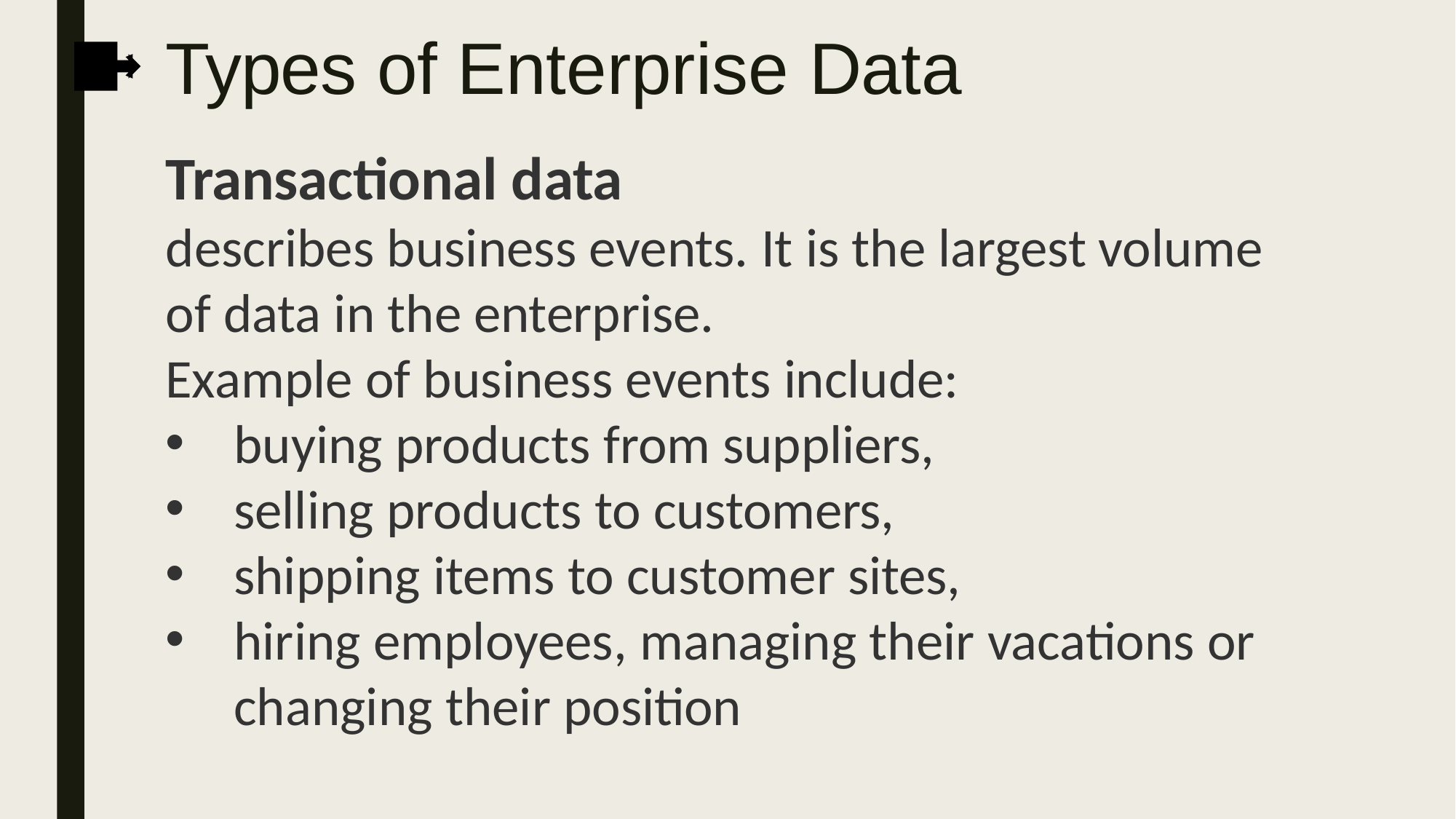

# Types of Enterprise Data

Transactional data
describes business events. It is the largest volume of data in the enterprise.
Example of business events include:
buying products from suppliers,
selling products to customers,
shipping items to customer sites,
hiring employees, managing their vacations or changing their position